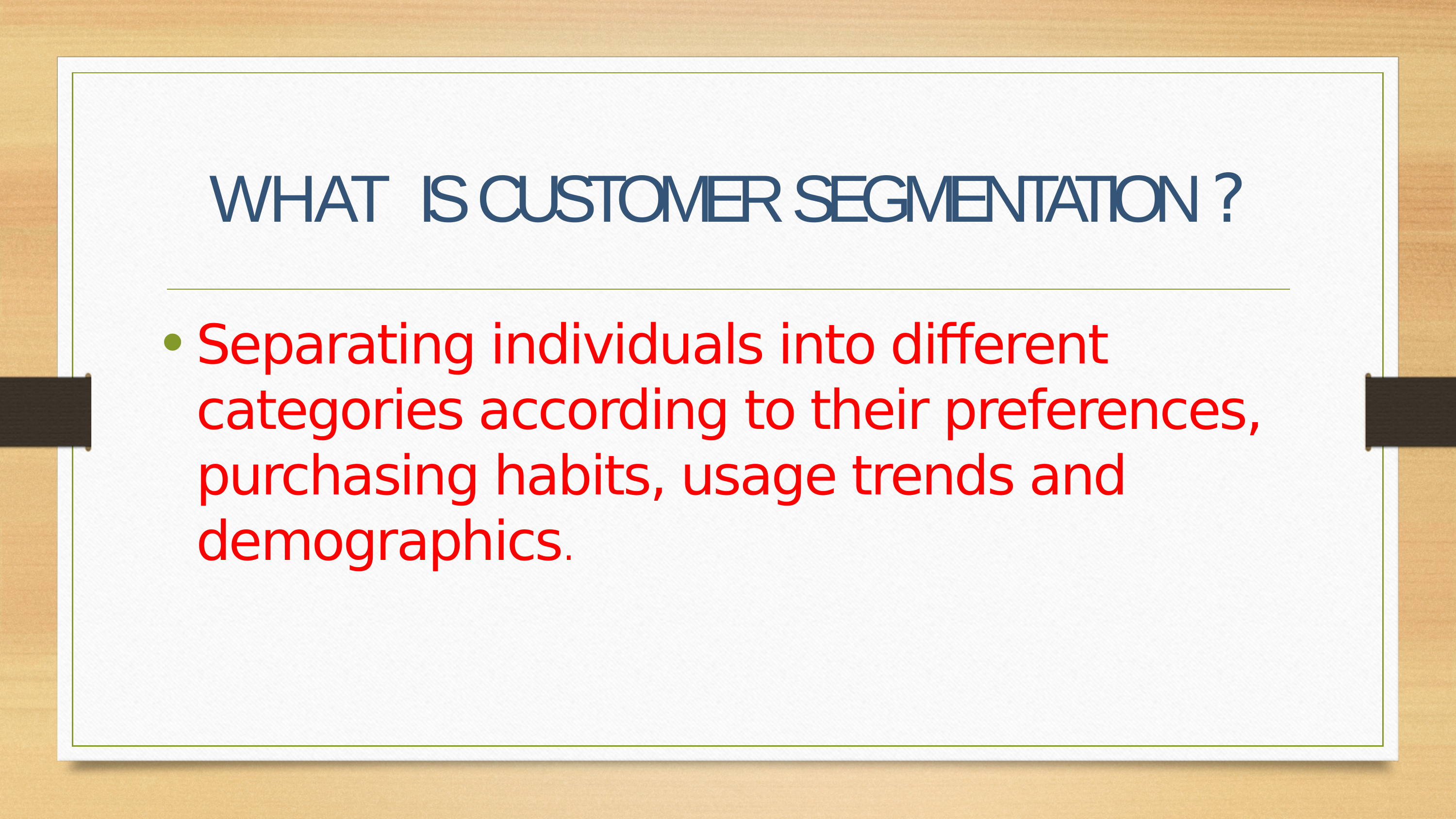

# WHAT  IS  CUSTOMER  SEGMENTATION ?
Separating individuals into different categories according to their preferences, purchasing habits, usage trends and demographics.